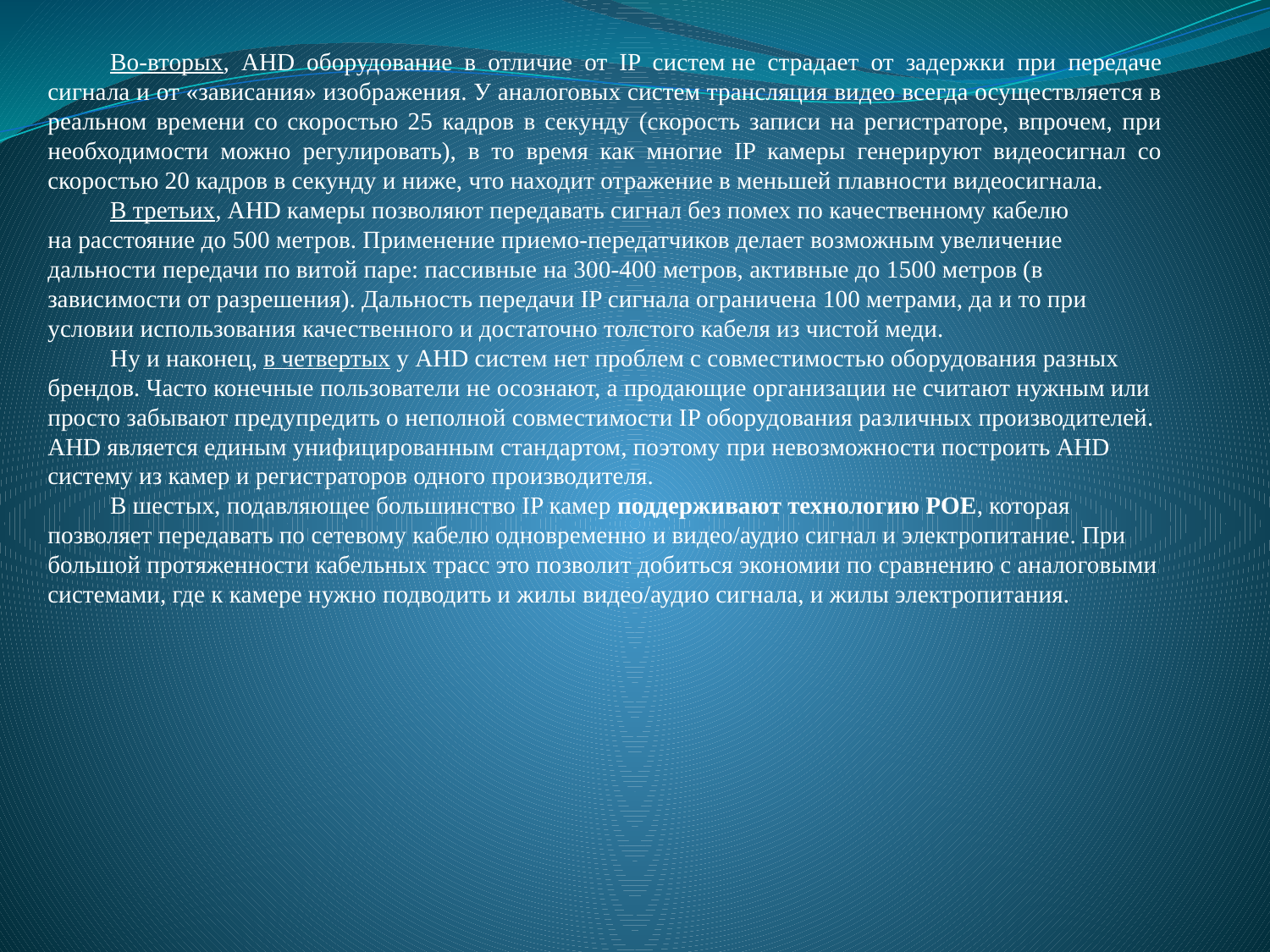

Во-вторых, AHD оборудование в отличие от IP систем не страдает от задержки при передаче сигнала и от «зависания» изображения. У аналоговых систем трансляция видео всегда осуществляется в реальном времени со скоростью 25 кадров в секунду (скорость записи на регистраторе, впрочем, при необходимости можно регулировать), в то время как многие IP камеры генерируют видеосигнал со скоростью 20 кадров в секунду и ниже, что находит отражение в меньшей плавности видеосигнала.
В третьих, AHD камеры позволяют передавать сигнал без помех по качественному кабелю на расстояние до 500 метров. Применение приемо-передатчиков делает возможным увеличение дальности передачи по витой паре: пассивные на 300-400 метров, активные до 1500 метров (в зависимости от разрешения). Дальность передачи IP сигнала ограничена 100 метрами, да и то при условии использования качественного и достаточно толстого кабеля из чистой меди.
Ну и наконец, в четвертых у AHD систем нет проблем с совместимостью оборудования разных брендов. Часто конечные пользователи не осознают, а продающие организации не считают нужным или просто забывают предупредить о неполной совместимости IP оборудования различных производителей. AHD является единым унифицированным стандартом, поэтому при невозможности построить AHD систему из камер и регистраторов одного производителя.
В шестых, подавляющее большинство IP камер поддерживают технологию POE, которая позволяет передавать по сетевому кабелю одновременно и видео/аудио сигнал и электропитание. При большой протяженности кабельных трасс это позволит добиться экономии по сравнению с аналоговыми системами, где к камере нужно подводить и жилы видео/аудио сигнала, и жилы электропитания.